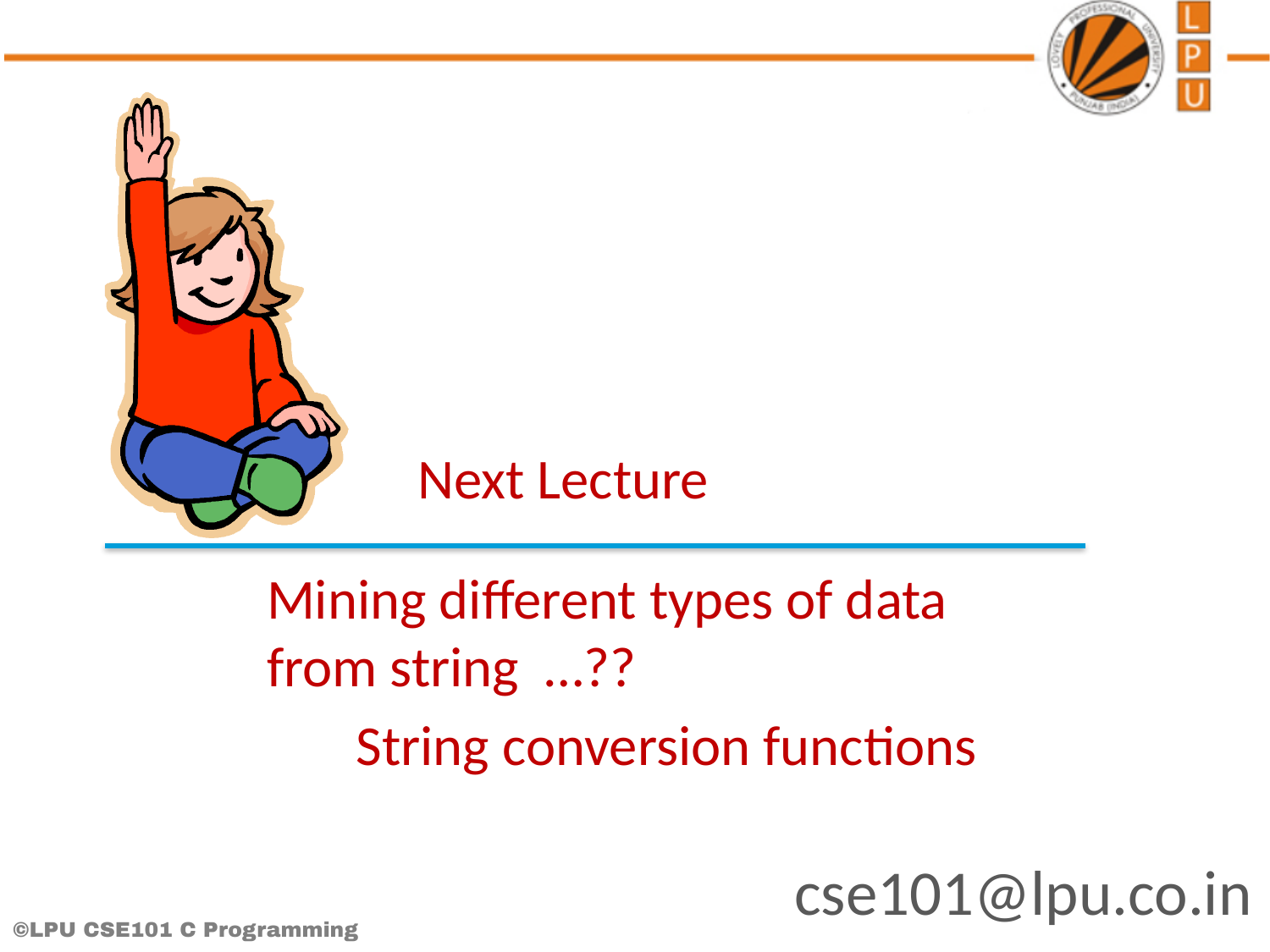

Next Lecture
Mining different types of data from string  …??
String conversion functions